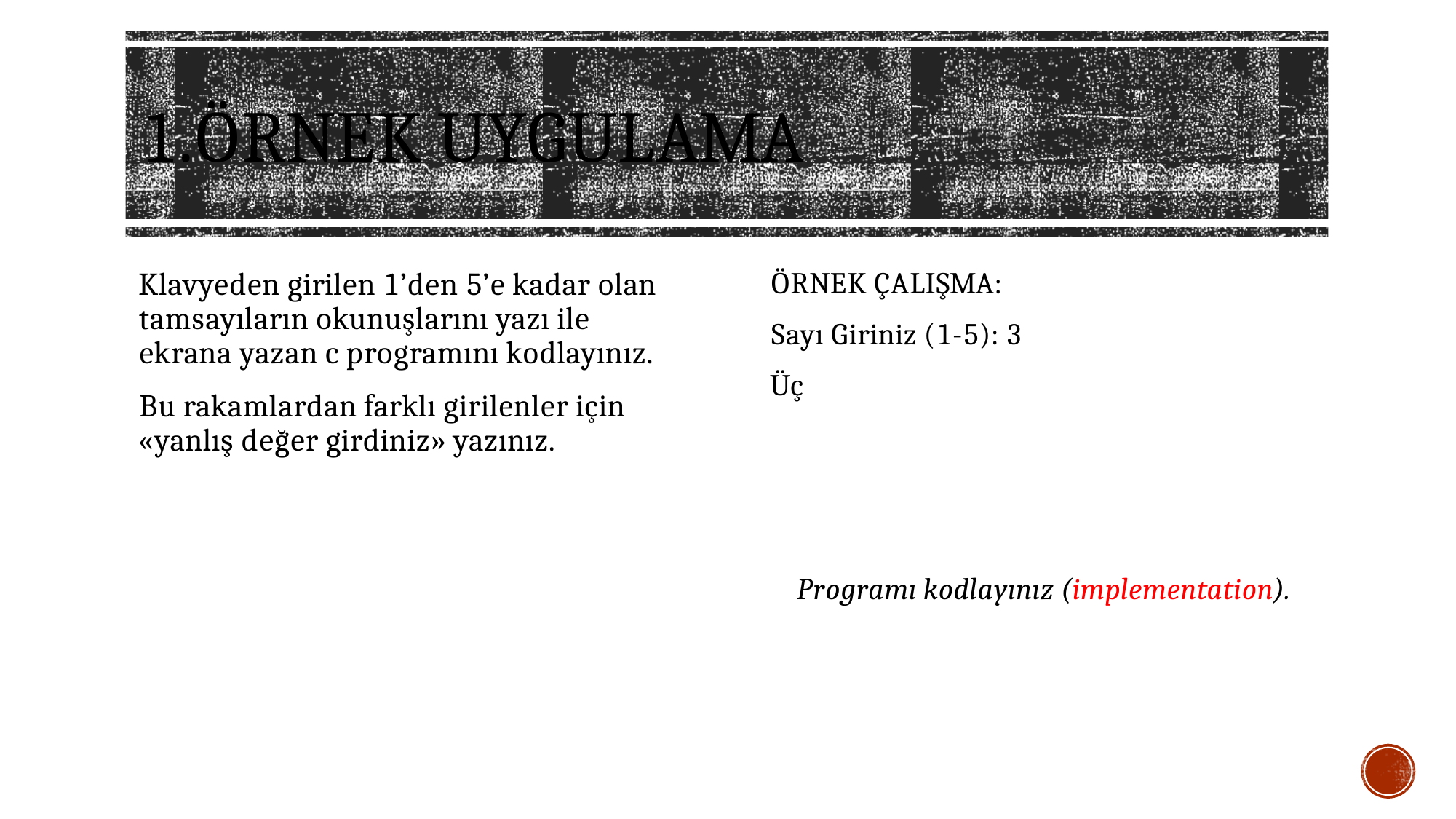

# 1.ÖRNEK UYGULAMA
Klavyeden girilen 1’den 5’e kadar olan tamsayıların okunuşlarını yazı ile ekrana yazan c programını kodlayınız.
Bu rakamlardan farklı girilenler için «yanlış değer girdiniz» yazınız.

ÖRNEK ÇALIŞMA:
Sayı Giriniz (1-5): 3
Üç

Programı kodlayınız (implementation).